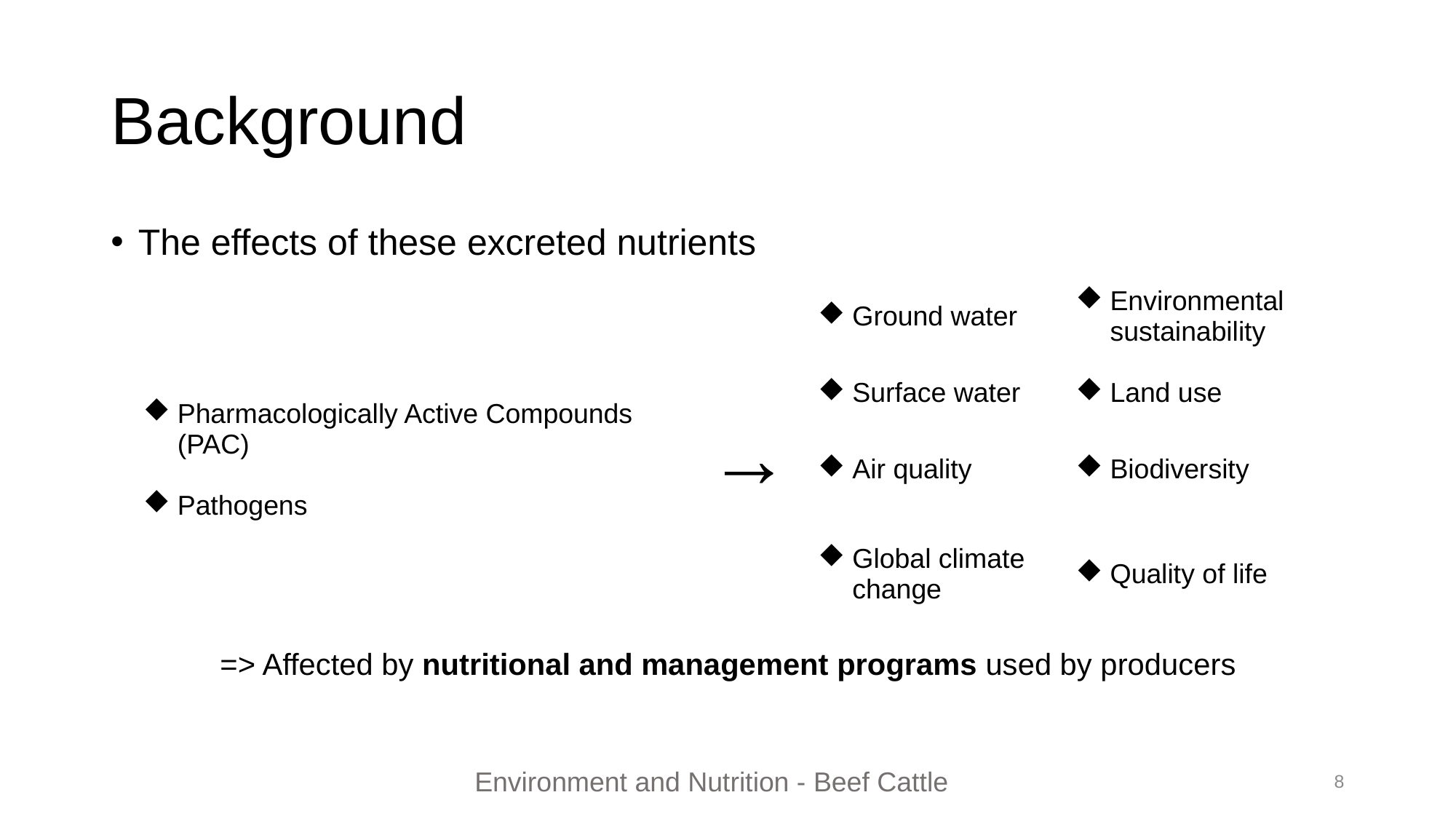

# Background
The effects of these excreted nutrients

	=> Affected by nutritional and management programs used by producers

| Pharmacologically Active Compounds (PAC) Pathogens | → | Ground water | Environmental sustainability |
| --- | --- | --- | --- |
|  |  | Surface water | Land use |
|  |  | Air quality | Biodiversity |
|  |  | Global climate change | Quality of life |
Environment and Nutrition - Beef Cattle
8